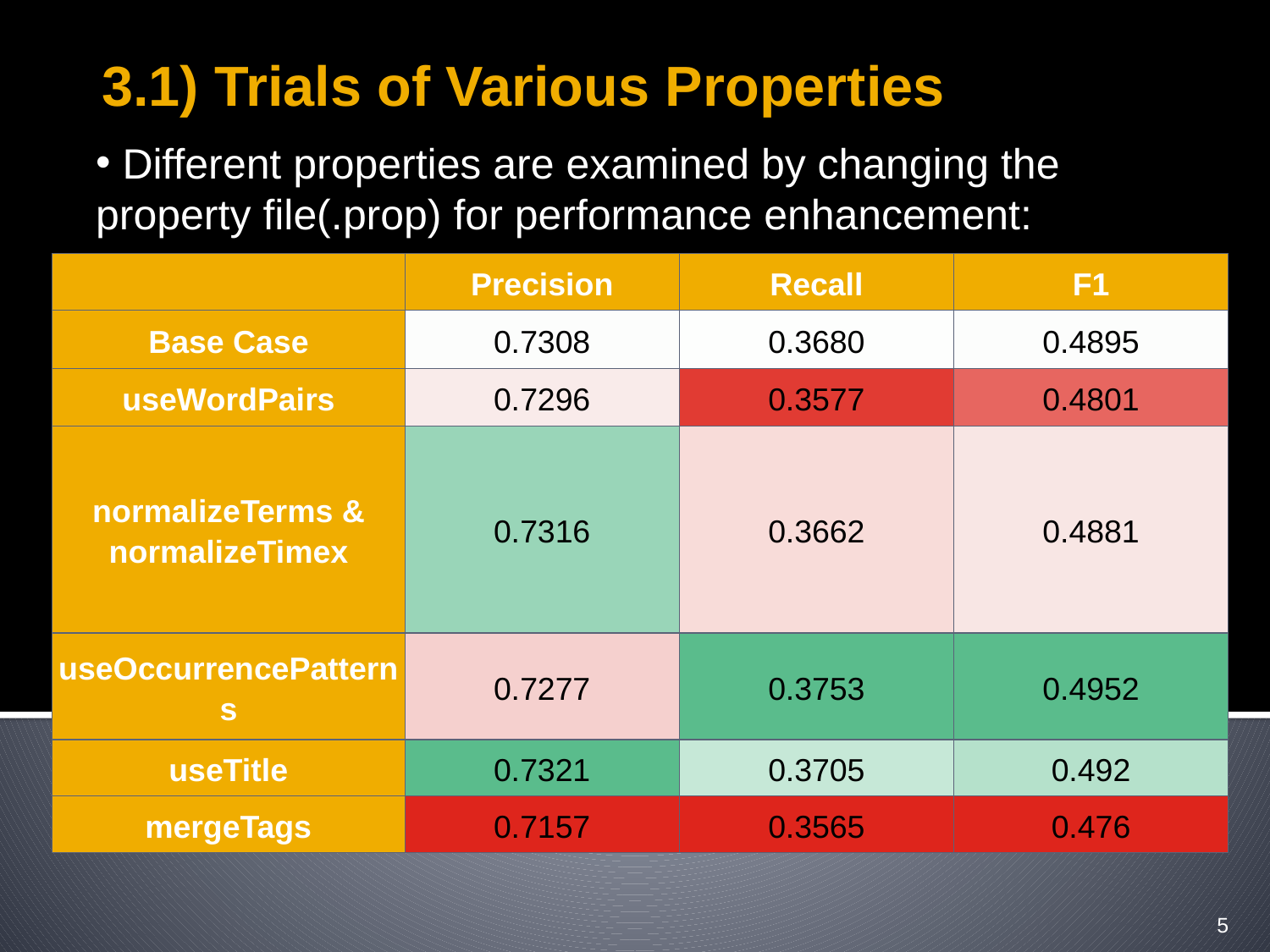

3.1) Trials of Various Properties
 Different properties are examined by changing the property file(.prop) for performance enhancement:

|  | Precision | Recall | F1 |
| --- | --- | --- | --- |
| Base Case | 0.7308 | 0.3680 | 0.4895 |
| useWordPairs | 0.7296 | 0.3577 | 0.4801 |
| normalizeTerms & normalizeTimex | 0.7316 | 0.3662 | 0.4881 |
| useOccurrencePatterns | 0.7277 | 0.3753 | 0.4952 |
| useTitle | 0.7321 | 0.3705 | 0.492 |
| mergeTags | 0.7157 | 0.3565 | 0.476 |
5